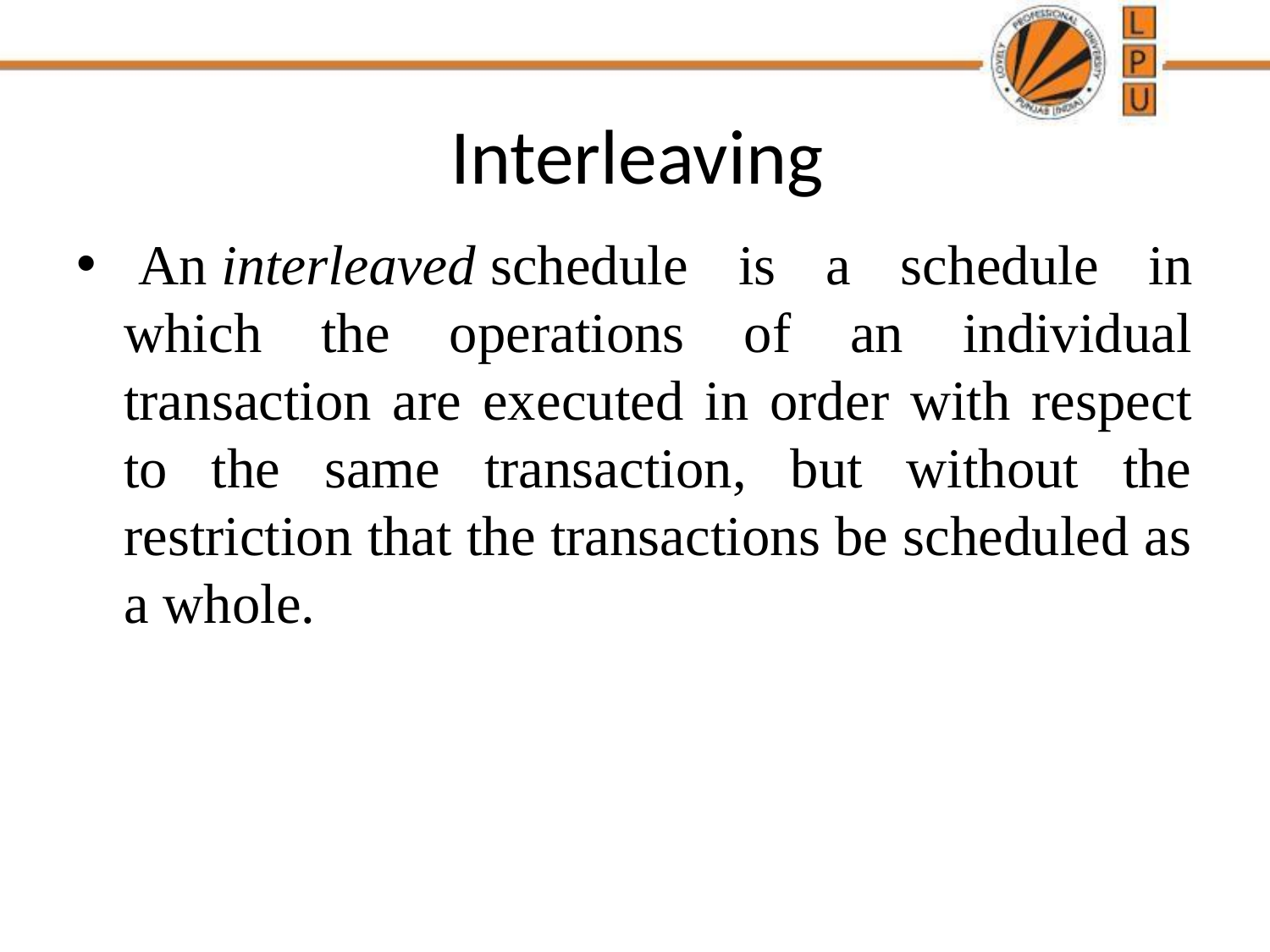

# Interleaving
 An interleaved schedule is a schedule in which the operations of an individual transaction are executed in order with respect to the same transaction, but without the restriction that the transactions be scheduled as a whole.